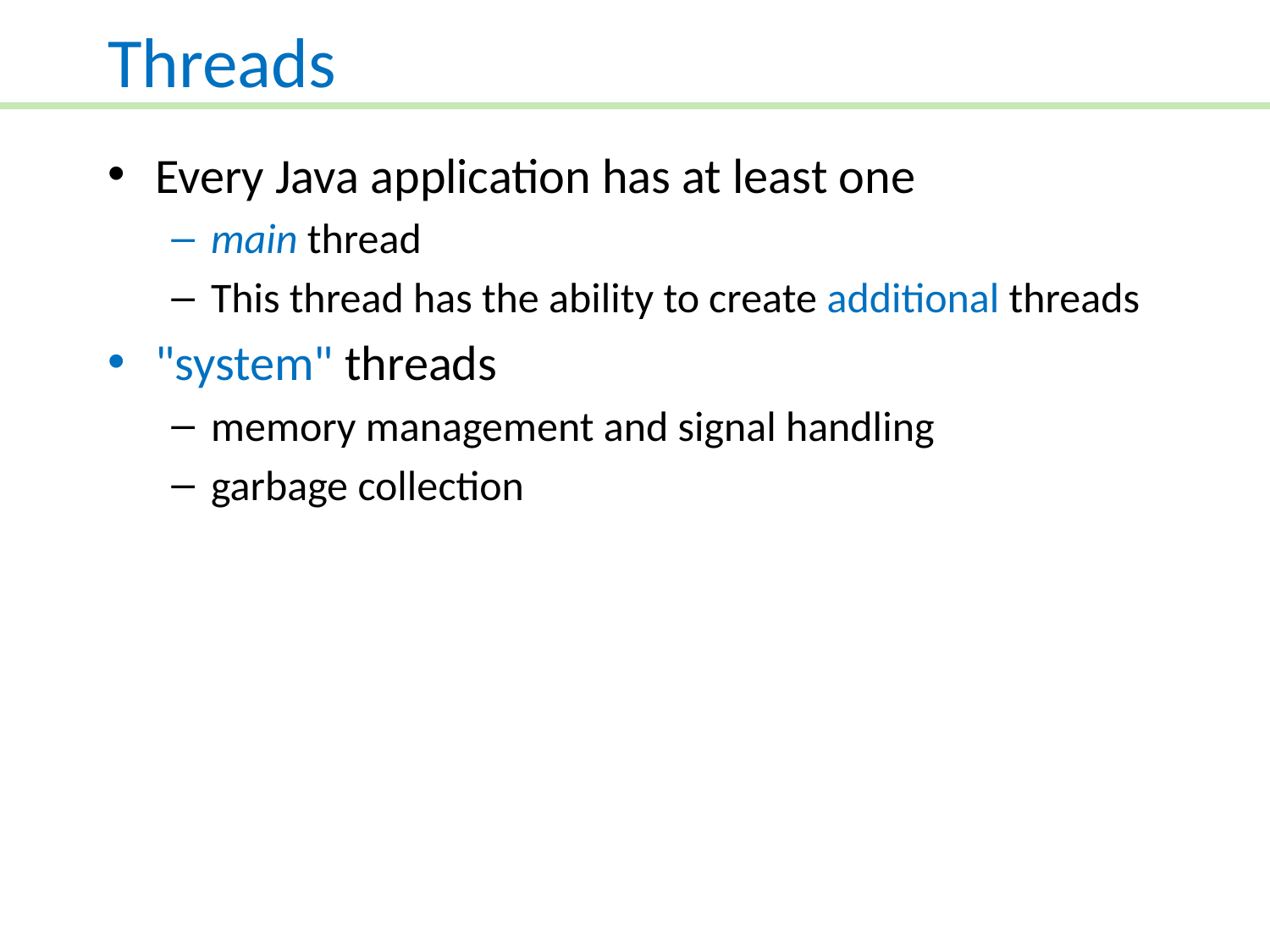

# Threads
Every Java application has at least one
main thread
This thread has the ability to create additional threads
"system" threads
memory management and signal handling
garbage collection